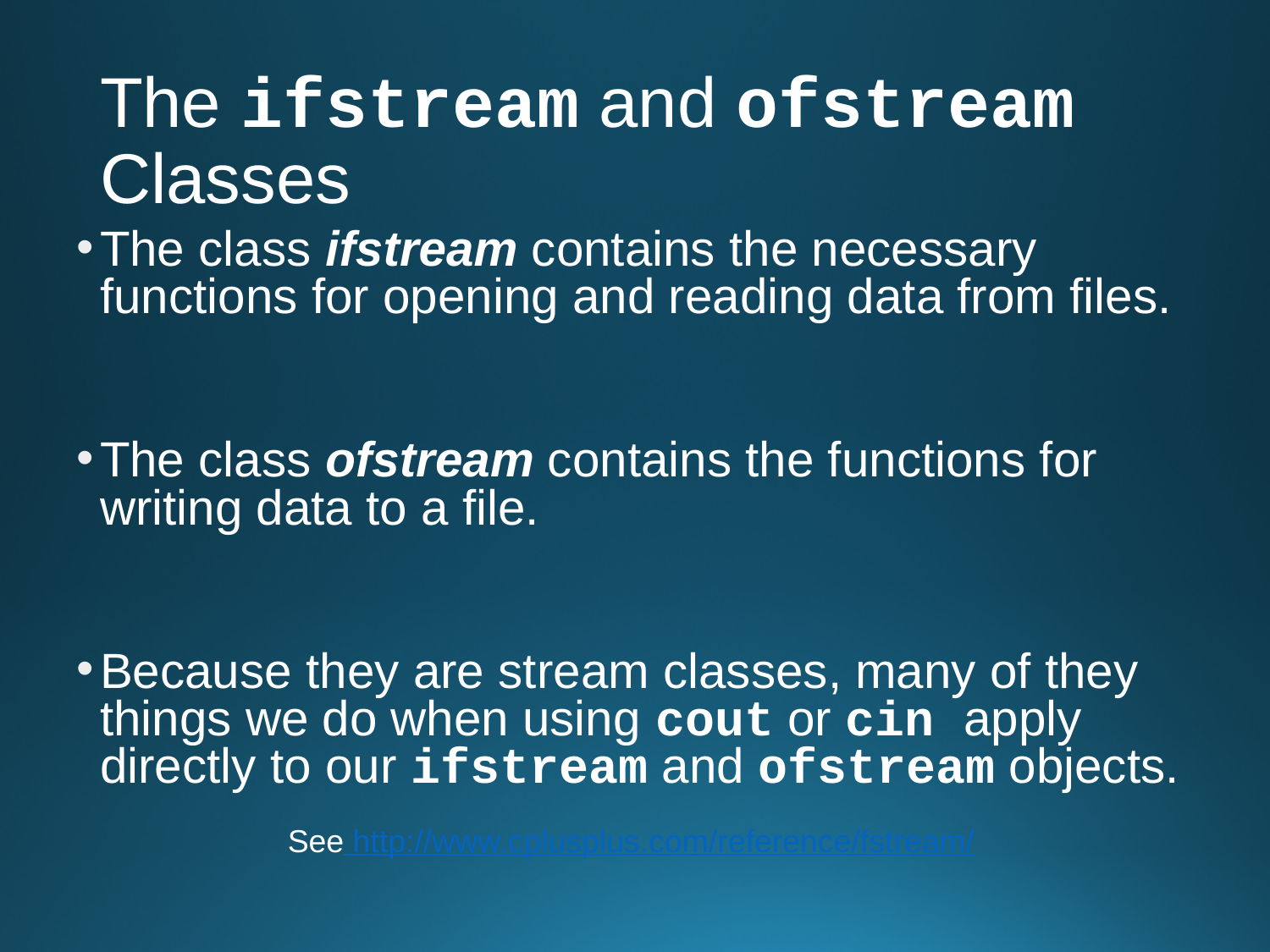

# The ifstream and ofstream Classes
The class ifstream contains the necessary functions for opening and reading data from files.

The class ofstream contains the functions for writing data to a file.

Because they are stream classes, many of they things we do when using cout or cin apply directly to our ifstream and ofstream objects.
See http://www.cplusplus.com/reference/fstream/